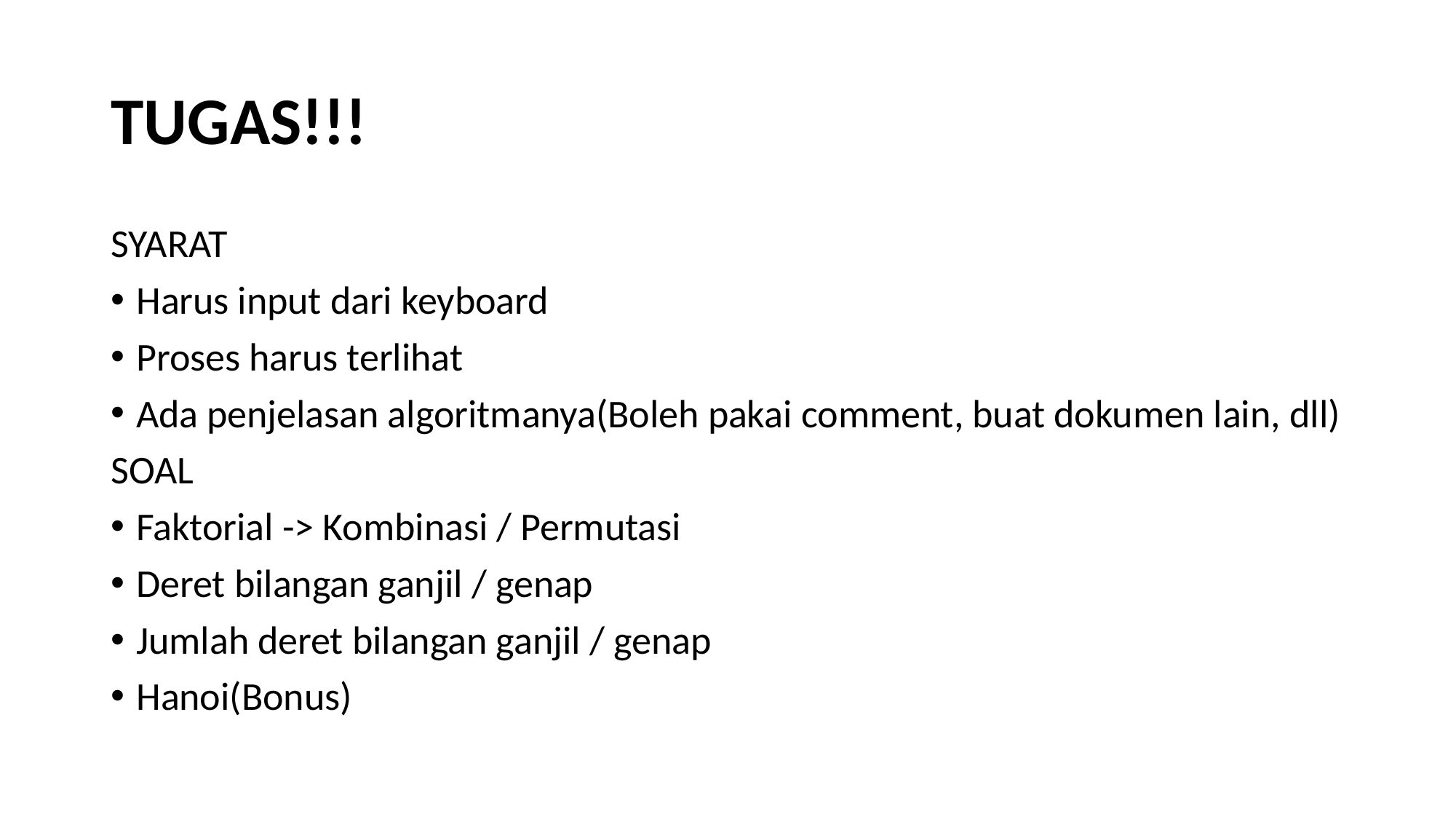

# TUGAS!!!
SYARAT
Harus input dari keyboard
Proses harus terlihat
Ada penjelasan algoritmanya(Boleh pakai comment, buat dokumen lain, dll)
SOAL
Faktorial -> Kombinasi / Permutasi
Deret bilangan ganjil / genap
Jumlah deret bilangan ganjil / genap
Hanoi(Bonus)